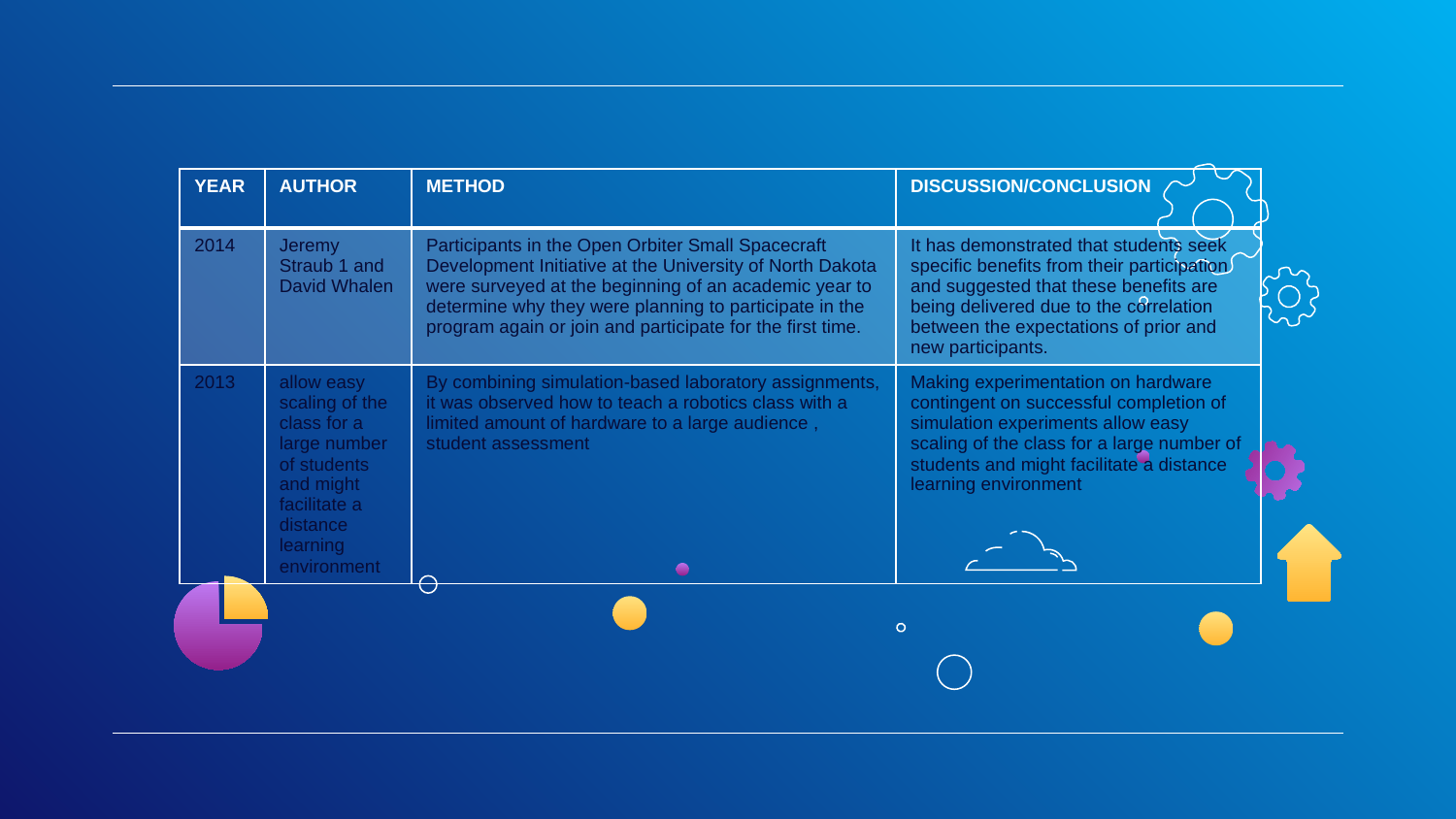

| YEAR | AUTHOR | METHOD | DISCUSSION/CONCLUSION |
| --- | --- | --- | --- |
| 2014 | Jeremy Straub 1 and David Whalen | Participants in the Open Orbiter Small Spacecraft Development Initiative at the University of North Dakota were surveyed at the beginning of an academic year to determine why they were planning to participate in the program again or join and participate for the first time. | It has demonstrated that students seek specific benefits from their participation and suggested that these benefits are being delivered due to the correlation between the expectations of prior and new participants. |
| 2013 | allow easy scaling of the class for a large number of students and might facilitate a distance learning environment | By combining simulation-based laboratory assignments, it was observed how to teach a robotics class with a limited amount of hardware to a large audience , student assessment | Making experimentation on hardware contingent on successful completion of simulation experiments allow easy scaling of the class for a large number of students and might facilitate a distance learning environment |